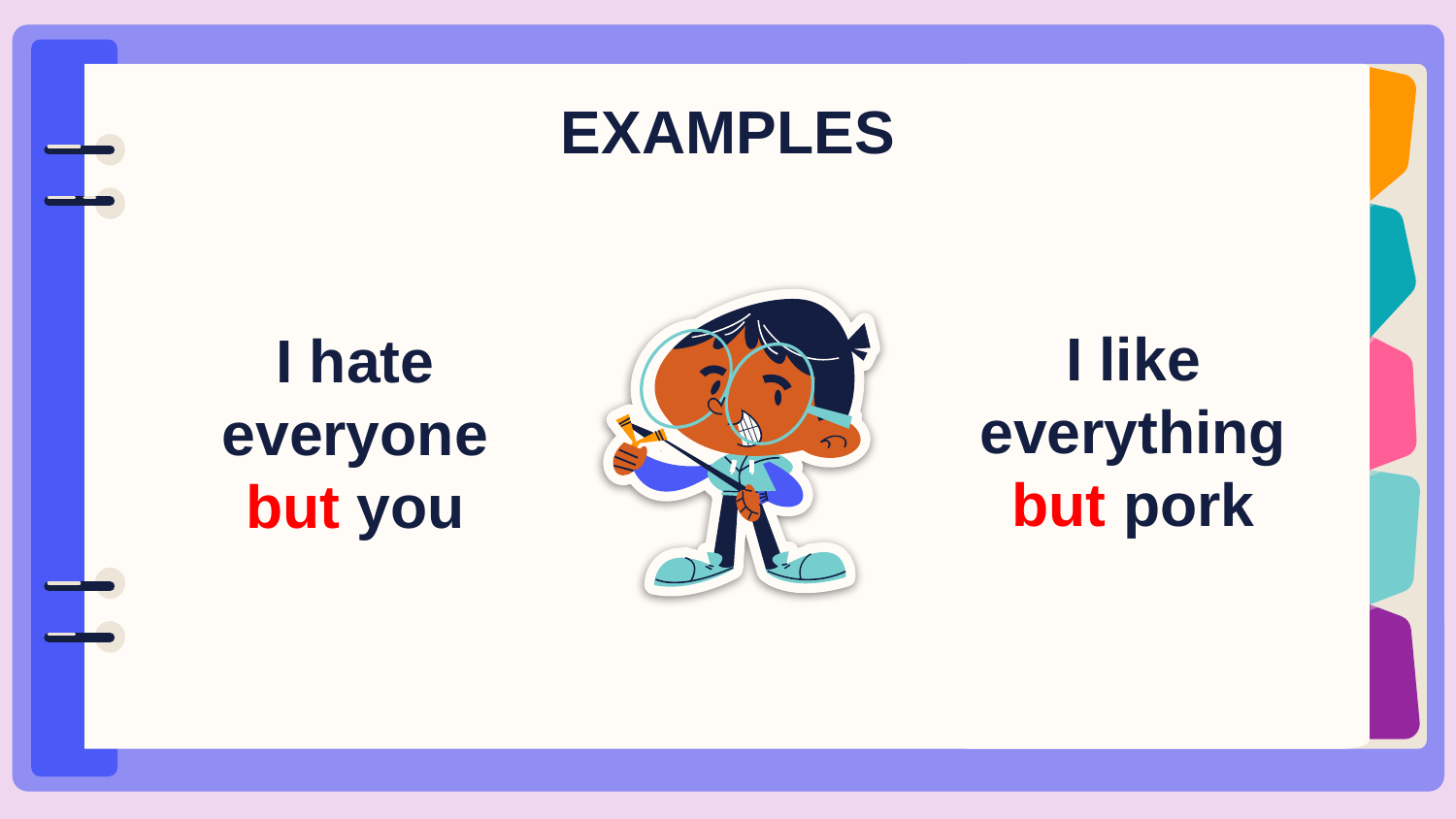

# EXAMPLES

I like everything but pork
I hate everyone but you